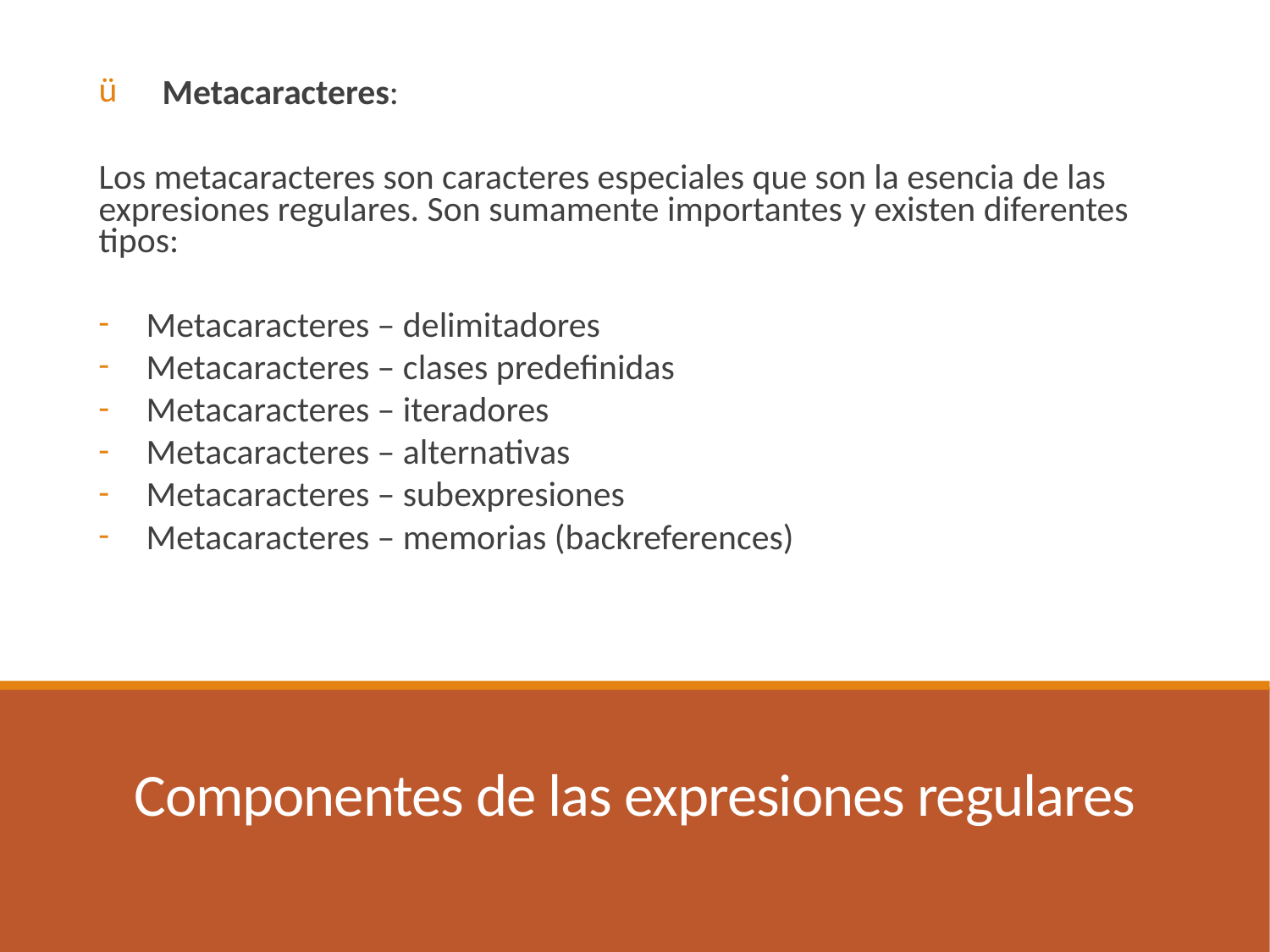

Metacaracteres:

Los metacaracteres son caracteres especiales que son la esencia de las expresiones regulares. Son sumamente importantes y existen diferentes tipos:

Metacaracteres – delimitadores
Metacaracteres – clases predefinidas
Metacaracteres – iteradores
Metacaracteres – alternativas
Metacaracteres – subexpresiones
Metacaracteres – memorias (backreferences)

# Componentes de las expresiones regulares